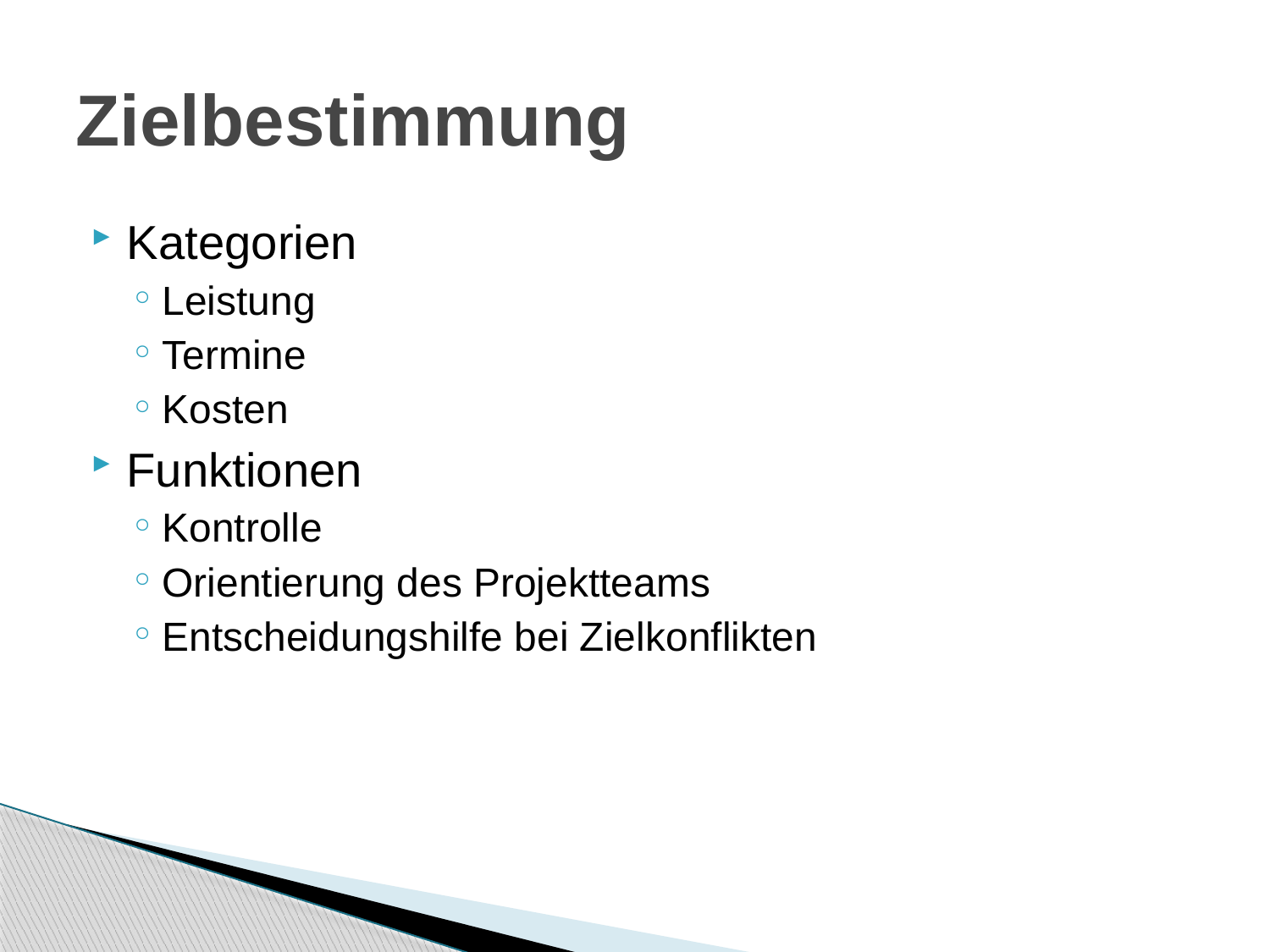

# Zielbestimmung
Kategorien
Leistung
Termine
Kosten
Funktionen
Kontrolle
Orientierung des Projektteams
Entscheidungshilfe bei Zielkonflikten